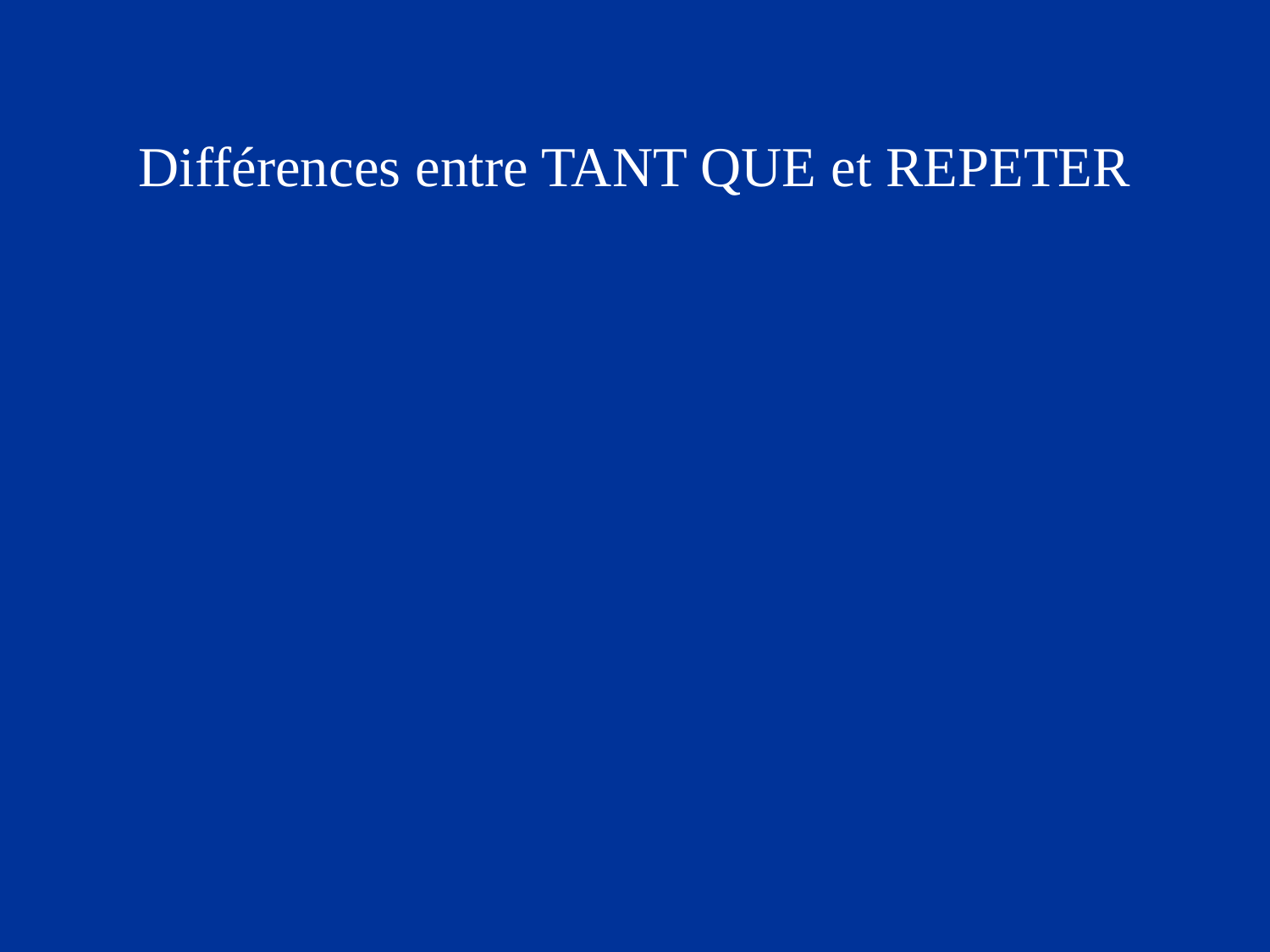

# Différences entre TANT QUE et REPETER